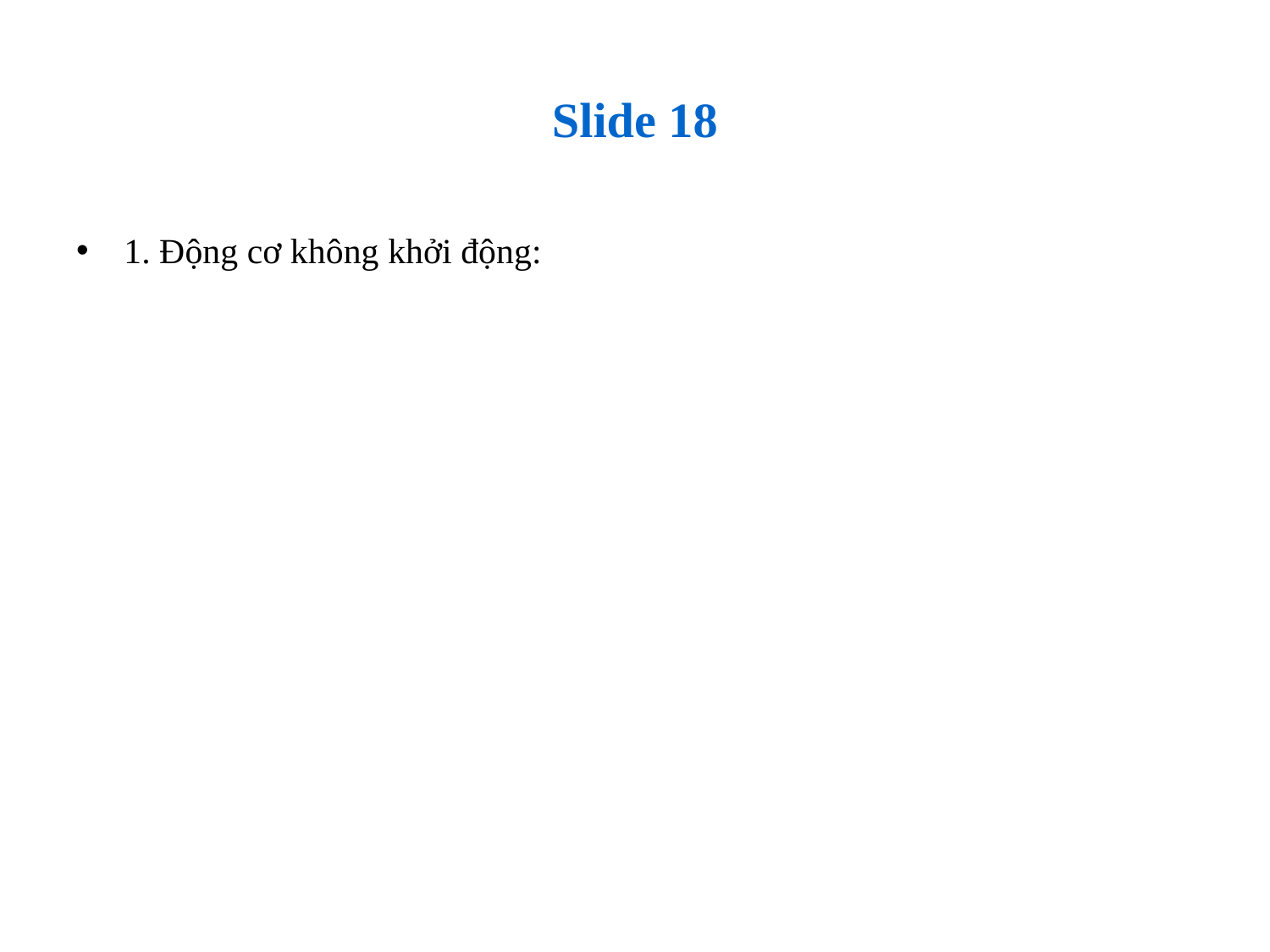

# Slide 18
1. Động cơ không khởi động: